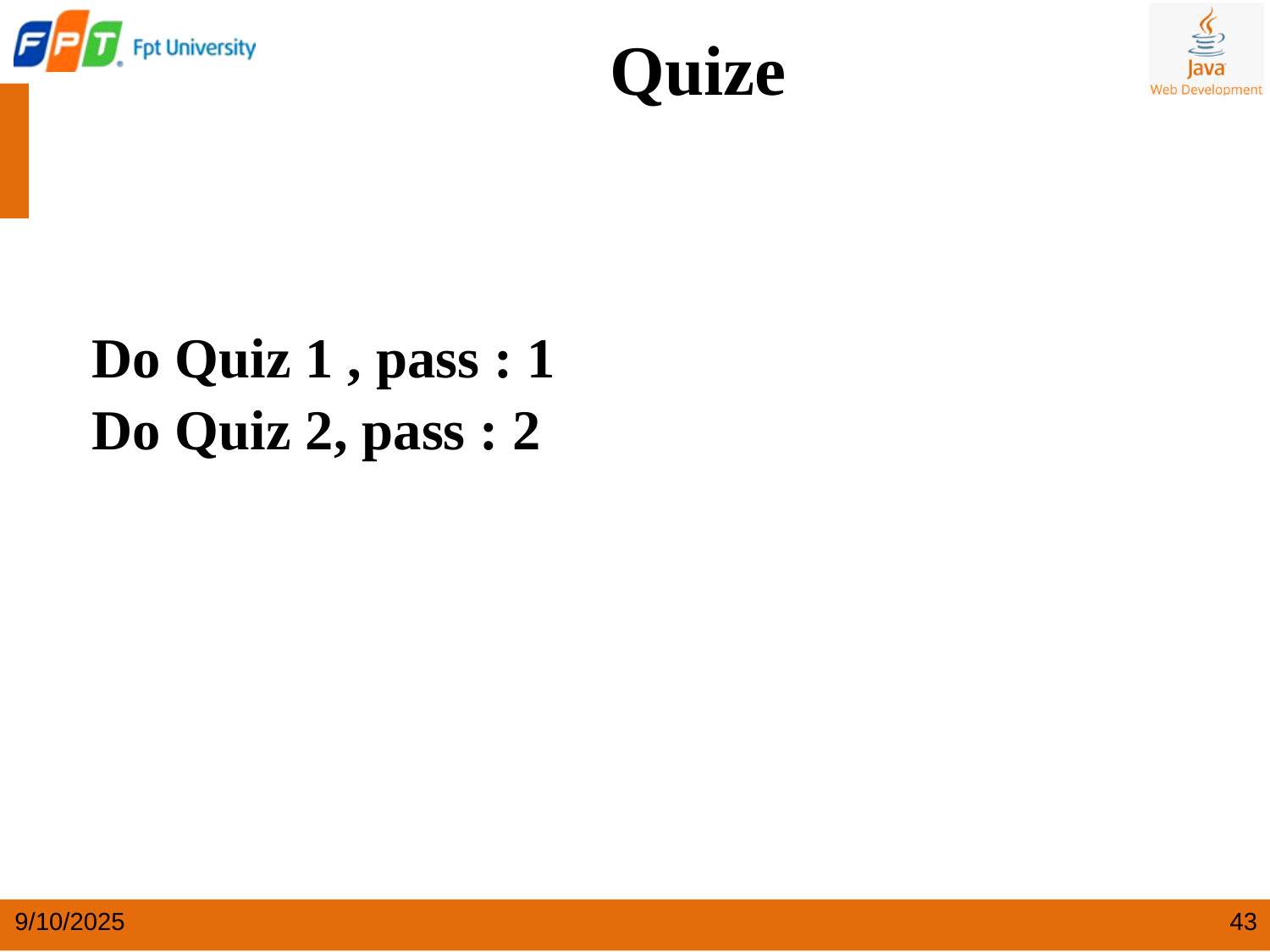

Quize
Do Quiz 1 , pass : 1
Do Quiz 2, pass : 2
9/10/2025
43